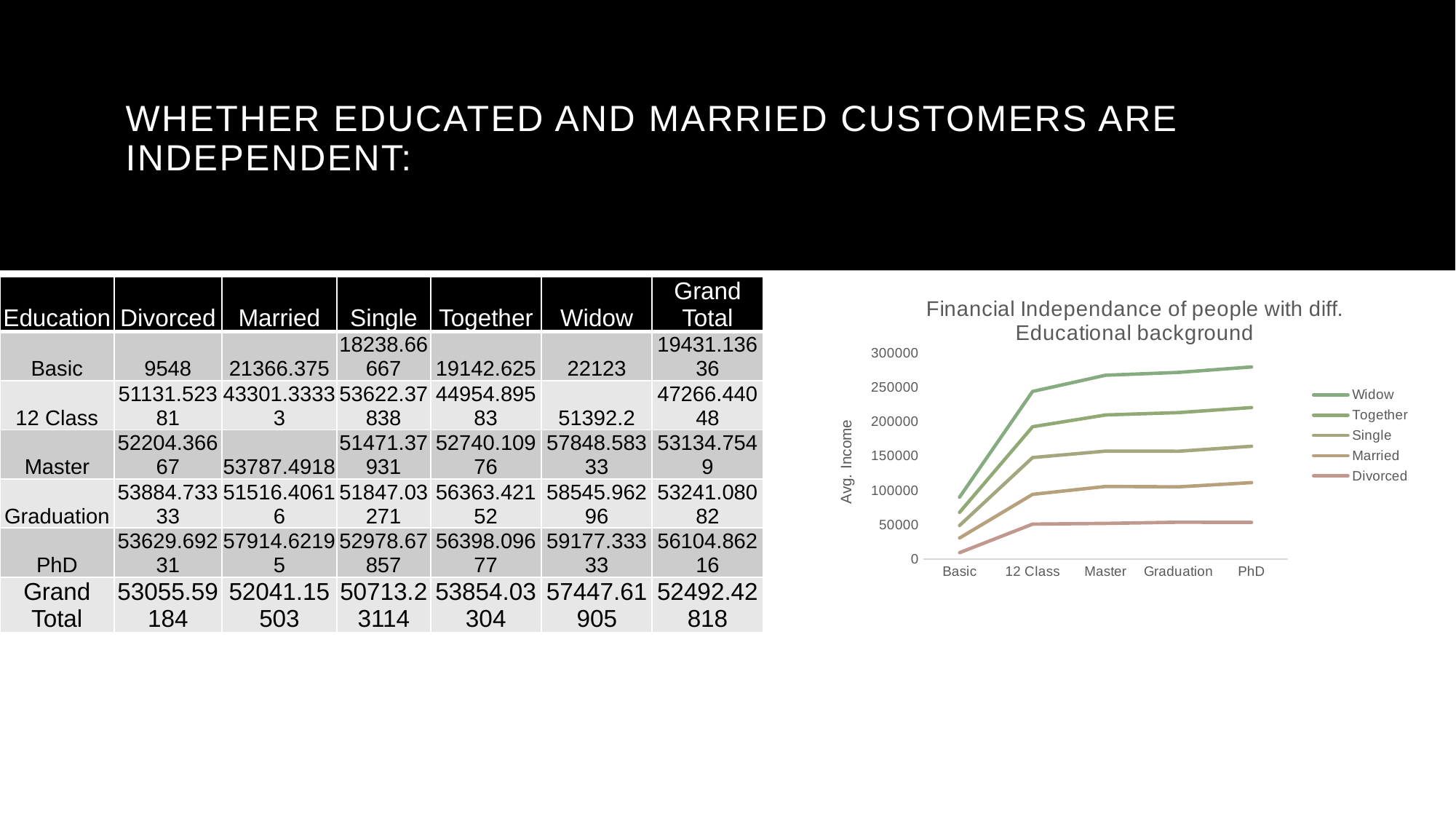

# whether Educated and Married Customers are independent:
| Education | Divorced | Married | Single | Together | Widow | Grand Total |
| --- | --- | --- | --- | --- | --- | --- |
| Basic | 9548 | 21366.375 | 18238.66667 | 19142.625 | 22123 | 19431.13636 |
| 12 Class | 51131.52381 | 43301.33333 | 53622.37838 | 44954.89583 | 51392.2 | 47266.44048 |
| Master | 52204.36667 | 53787.4918 | 51471.37931 | 52740.10976 | 57848.58333 | 53134.7549 |
| Graduation | 53884.73333 | 51516.40616 | 51847.03271 | 56363.42152 | 58545.96296 | 53241.08082 |
| PhD | 53629.69231 | 57914.62195 | 52978.67857 | 56398.09677 | 59177.33333 | 56104.86216 |
| Grand Total | 53055.59184 | 52041.15503 | 50713.23114 | 53854.03304 | 57447.61905 | 52492.42818 |

### Chart: Financial Independance of people with diff. Educational background

| Category | Divorced | Married | Single | Together | Widow |
|---|---|---|---|---|---|
| Basic | 9548.0 | 21366.375 | 18238.666666666668 | 19142.625 | 22123.0 |
| 12 Class | 51131.52380952381 | 43301.333333333336 | 53622.37837837838 | 44954.895833333336 | 51392.2 |
| Master | 52204.36666666667 | 53787.49180327869 | 51471.379310344826 | 52740.10975609756 | 57848.583333333336 |
| Graduation | 53884.73333333333 | 51516.406162464984 | 51847.03271028037 | 56363.421524663674 | 58545.96296296296 |
| PhD | 53629.692307692305 | 57914.62195121951 | 52978.67857142857 | 56398.096774193546 | 59177.333333333336 |